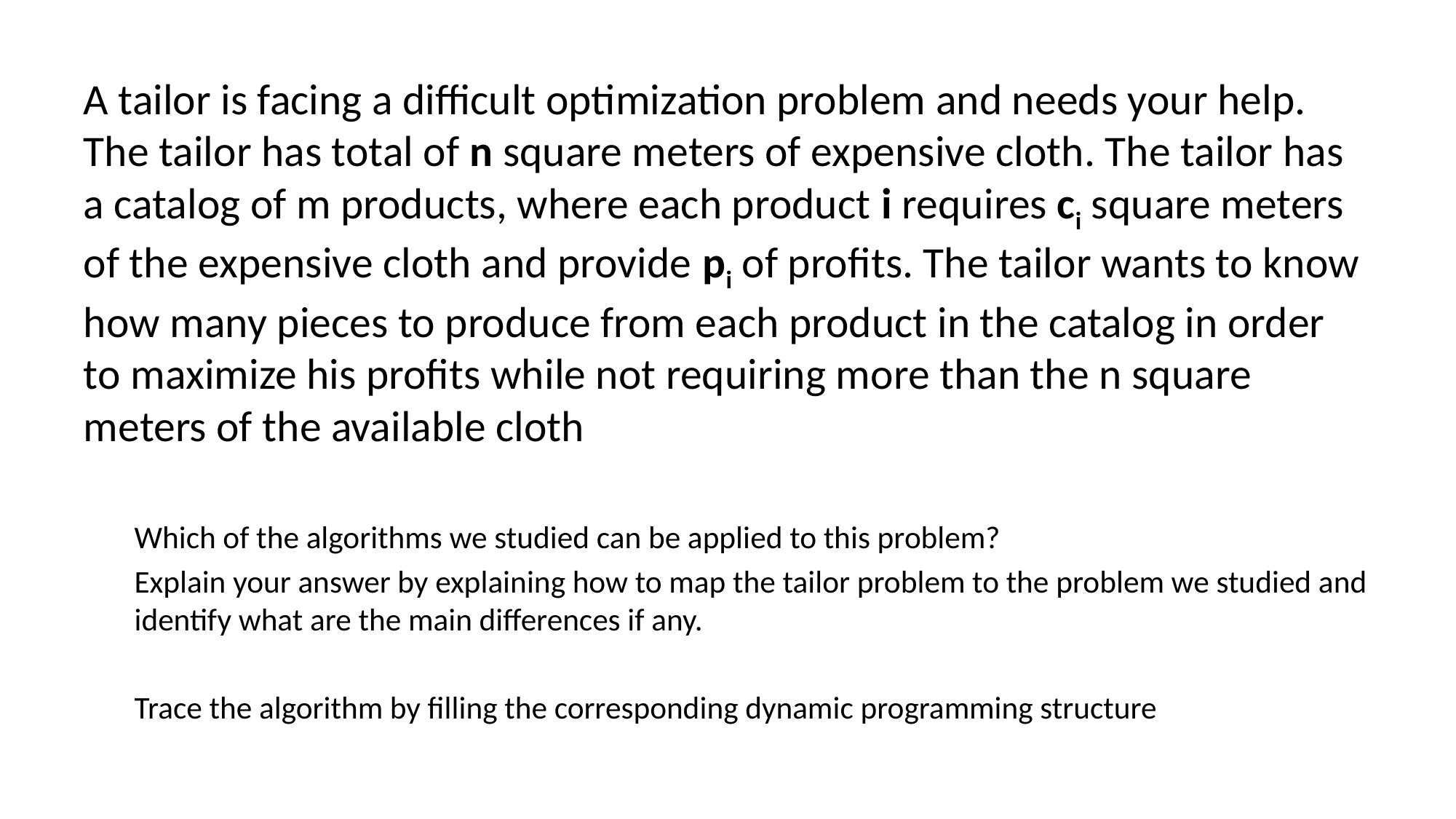

A tailor is facing a difficult optimization problem and needs your help. The tailor has total of n square meters of expensive cloth. The tailor has a catalog of m products, where each product i requires ci square meters of the expensive cloth and provide pi of profits. The tailor wants to know how many pieces to produce from each product in the catalog in order to maximize his profits while not requiring more than the n square meters of the available cloth

Which of the algorithms we studied can be applied to this problem?
Explain your answer by explaining how to map the tailor problem to the problem we studied and identify what are the main differences if any.

Trace the algorithm by filling the corresponding dynamic programming structure